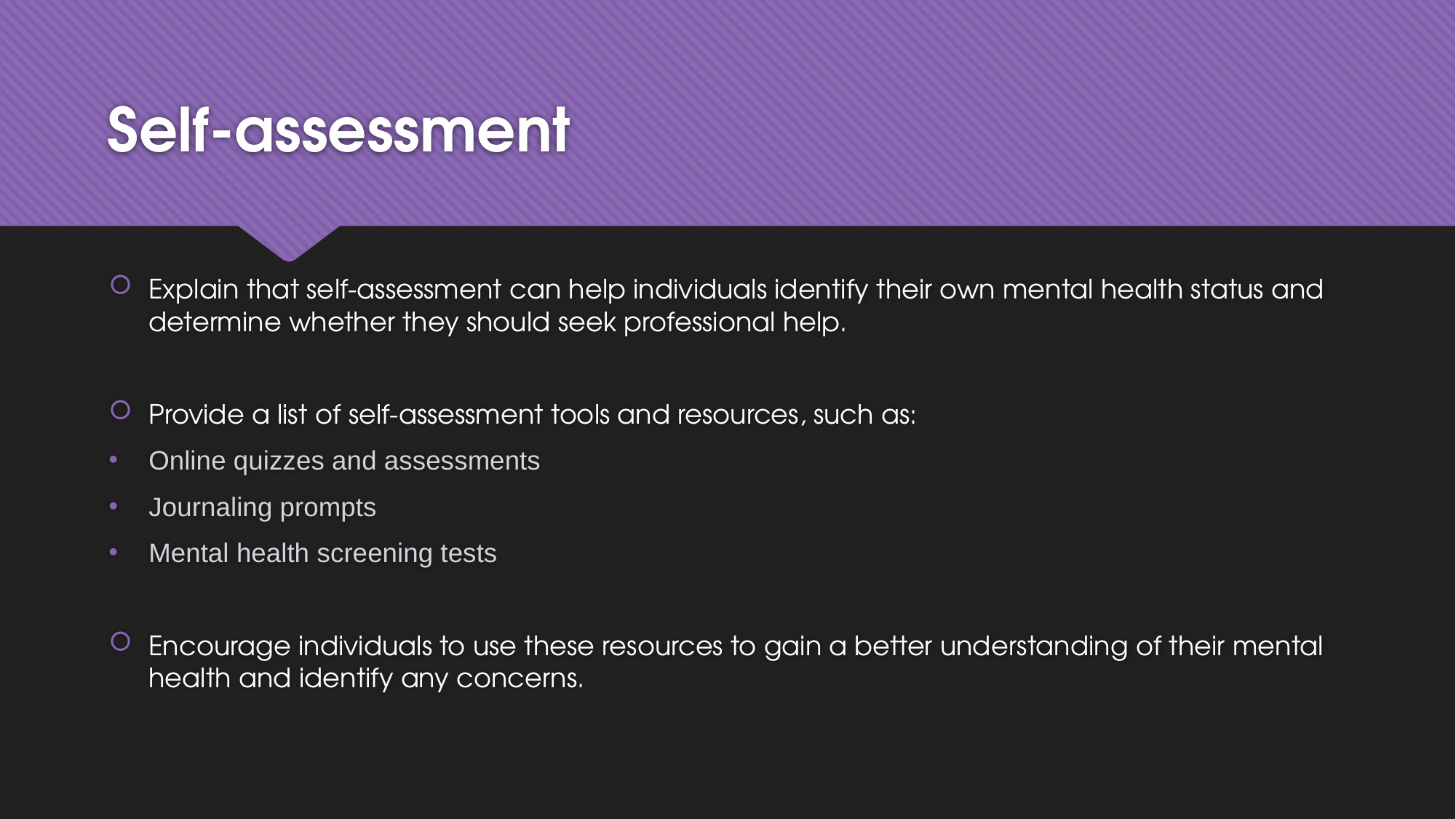

# Self-assessment
Explain that self-assessment can help individuals identify their own mental health status and determine whether they should seek professional help.

Provide a list of self-assessment tools and resources, such as:
Online quizzes and assessments
Journaling prompts
Mental health screening tests

Encourage individuals to use these resources to gain a better understanding of their mental health and identify any concerns.